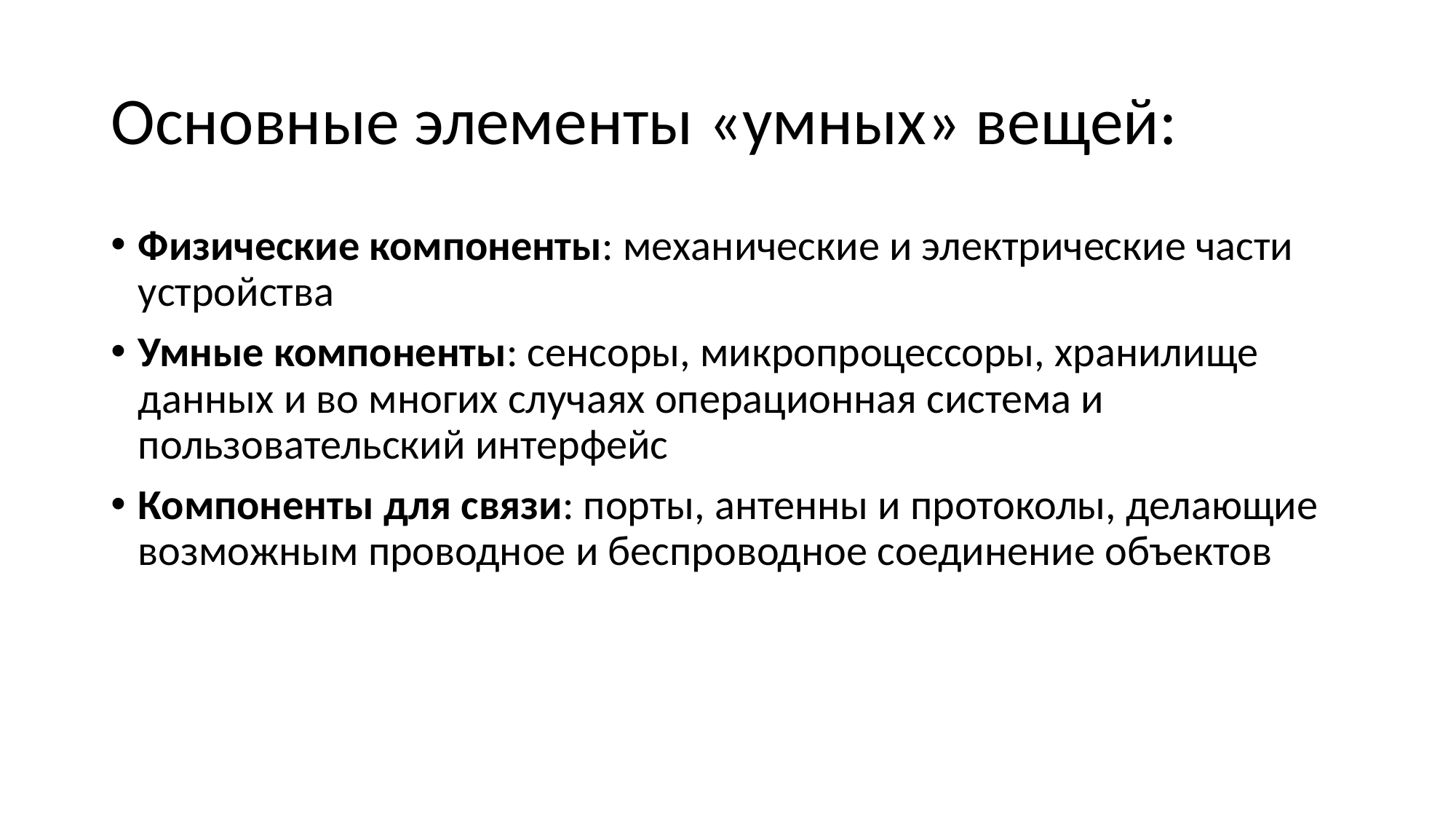

# Основные элементы «умных» вещей:
Физические компоненты: механические и электрические части устройства
Умные компоненты: сенсоры, микропроцессоры, хранилище данных и во многих случаях операционная система и пользовательский интерфейс
Компоненты для связи: порты, антенны и протоколы, делающие возможным проводное и беспроводное соединение объектов